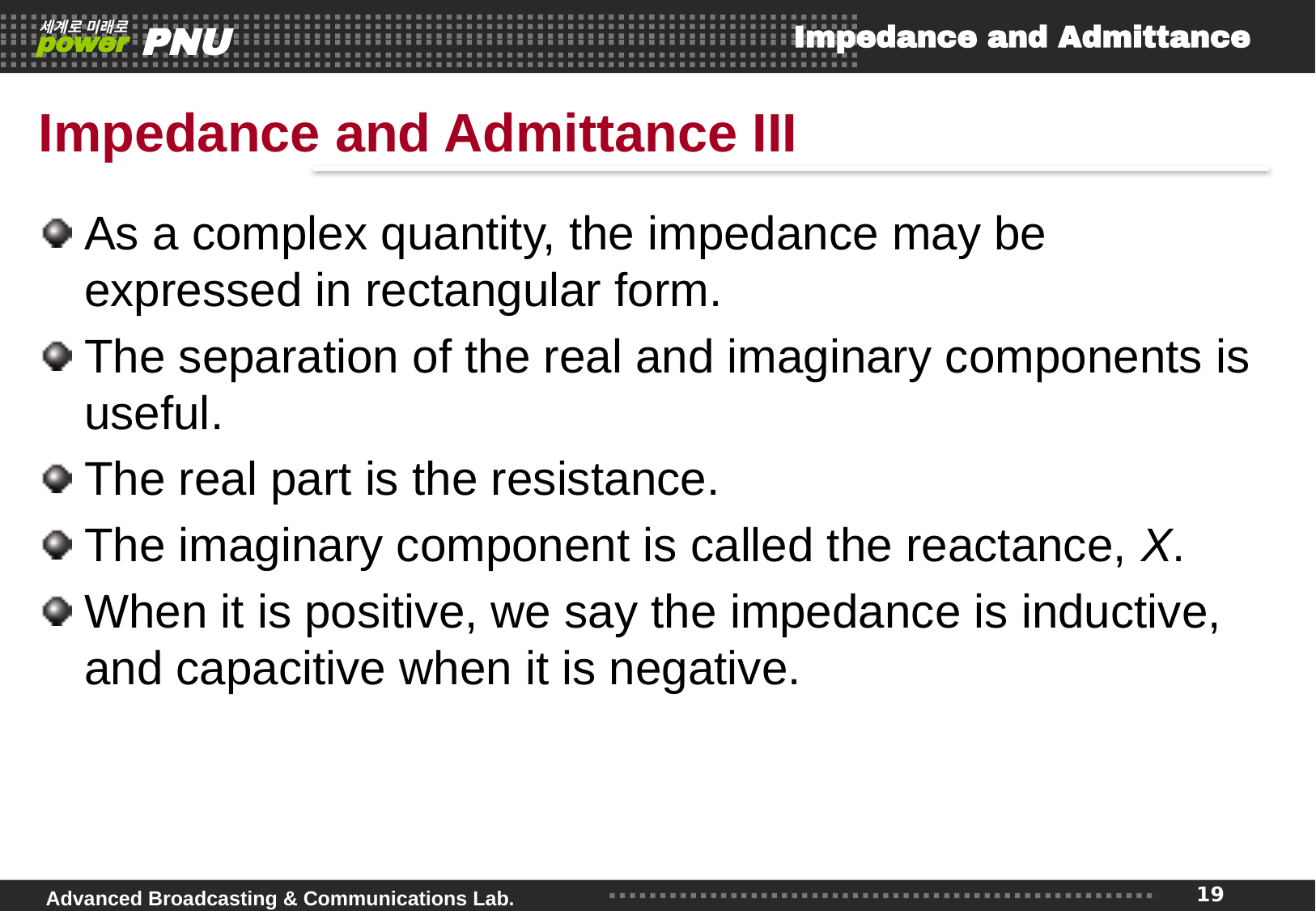

# Impedance and Admittance
Impedance and Admittance III
As a complex quantity, the impedance may be expressed in rectangular form.
The separation of the real and imaginary components is useful.
The real part is the resistance.
The imaginary component is called the reactance, X.
When it is positive, we say the impedance is inductive, and capacitive when it is negative.